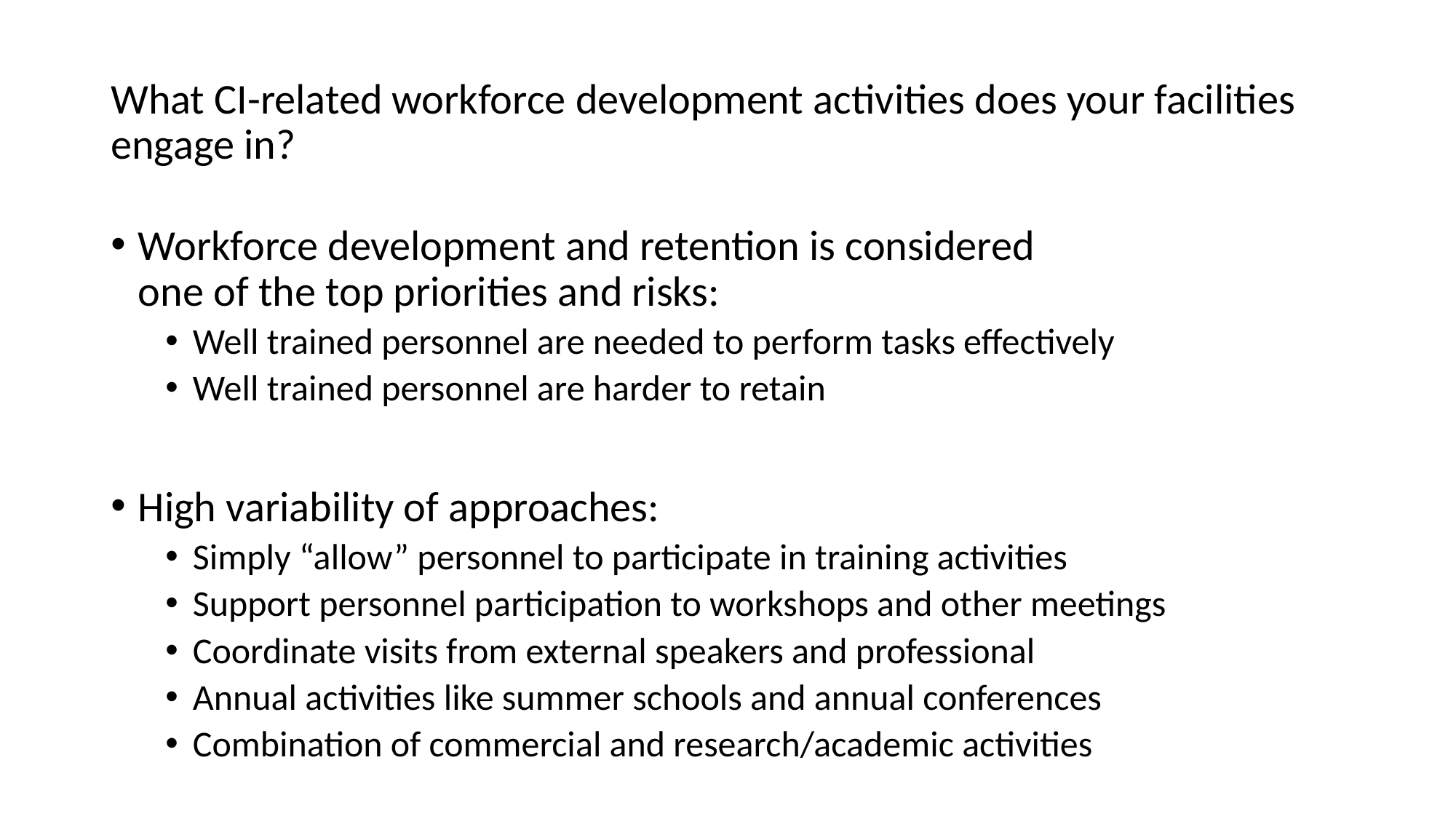

# What CI-related workforce development activities does your facilities engage in?
Workforce development and retention is considered
one of the top priorities and risks:
Well trained personnel are needed to perform tasks effectively
Well trained personnel are harder to retain

High variability of approaches:
Simply “allow” personnel to participate in training activities
Support personnel participation to workshops and other meetings
Coordinate visits from external speakers and professional
Annual activities like summer schools and annual conferences
Combination of commercial and research/academic activities